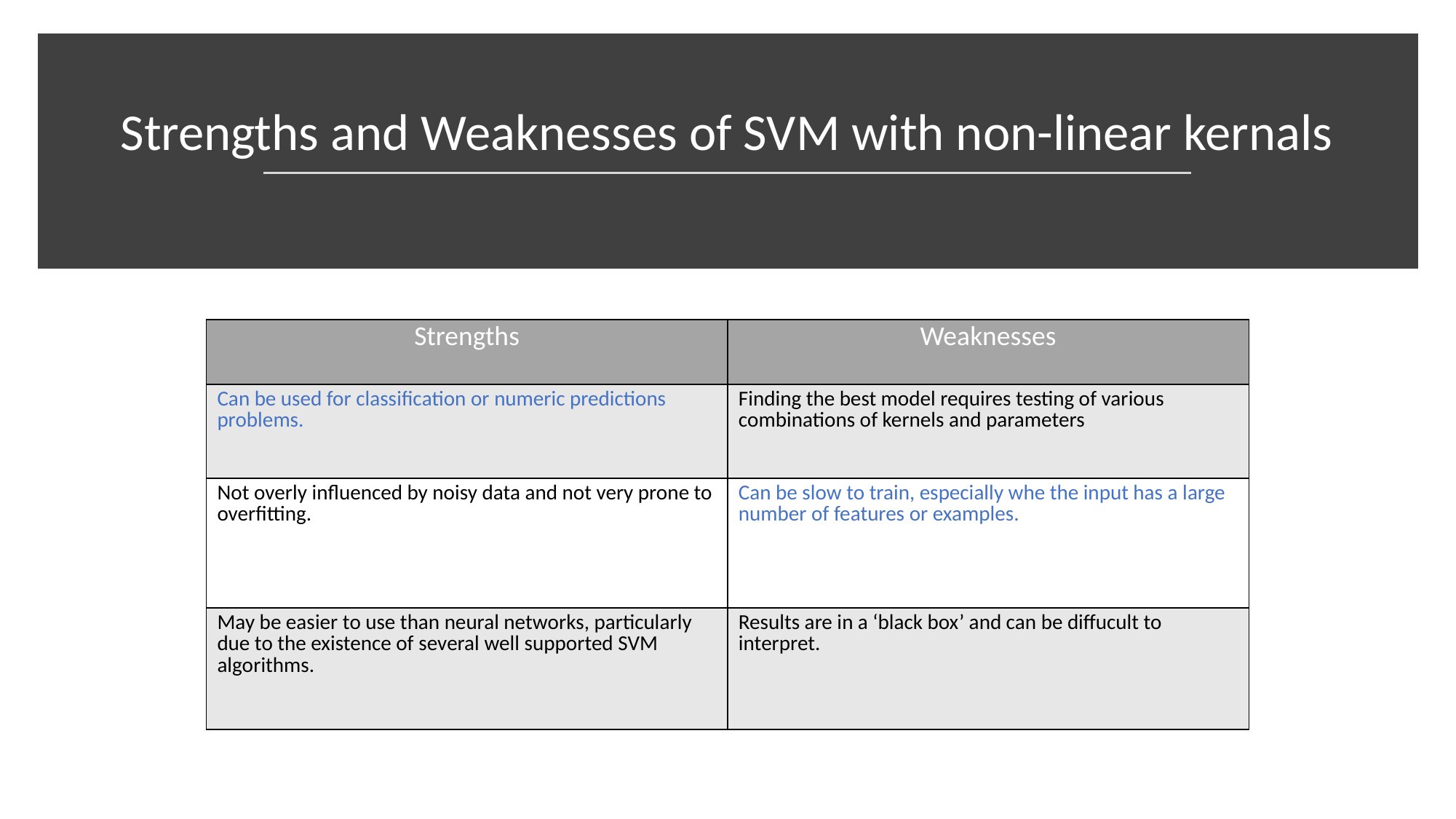

# Strengths and Weaknesses of SVM with non-linear kernals
| Strengths | Weaknesses |
| --- | --- |
| Can be used for classification or numeric predictions problems. | Finding the best model requires testing of various combinations of kernels and parameters |
| Not overly influenced by noisy data and not very prone to overfitting. | Can be slow to train, especially whe the input has a large number of features or examples. |
| May be easier to use than neural networks, particularly due to the existence of several well supported SVM algorithms. | Results are in a ‘black box’ and can be diffucult to interpret. |